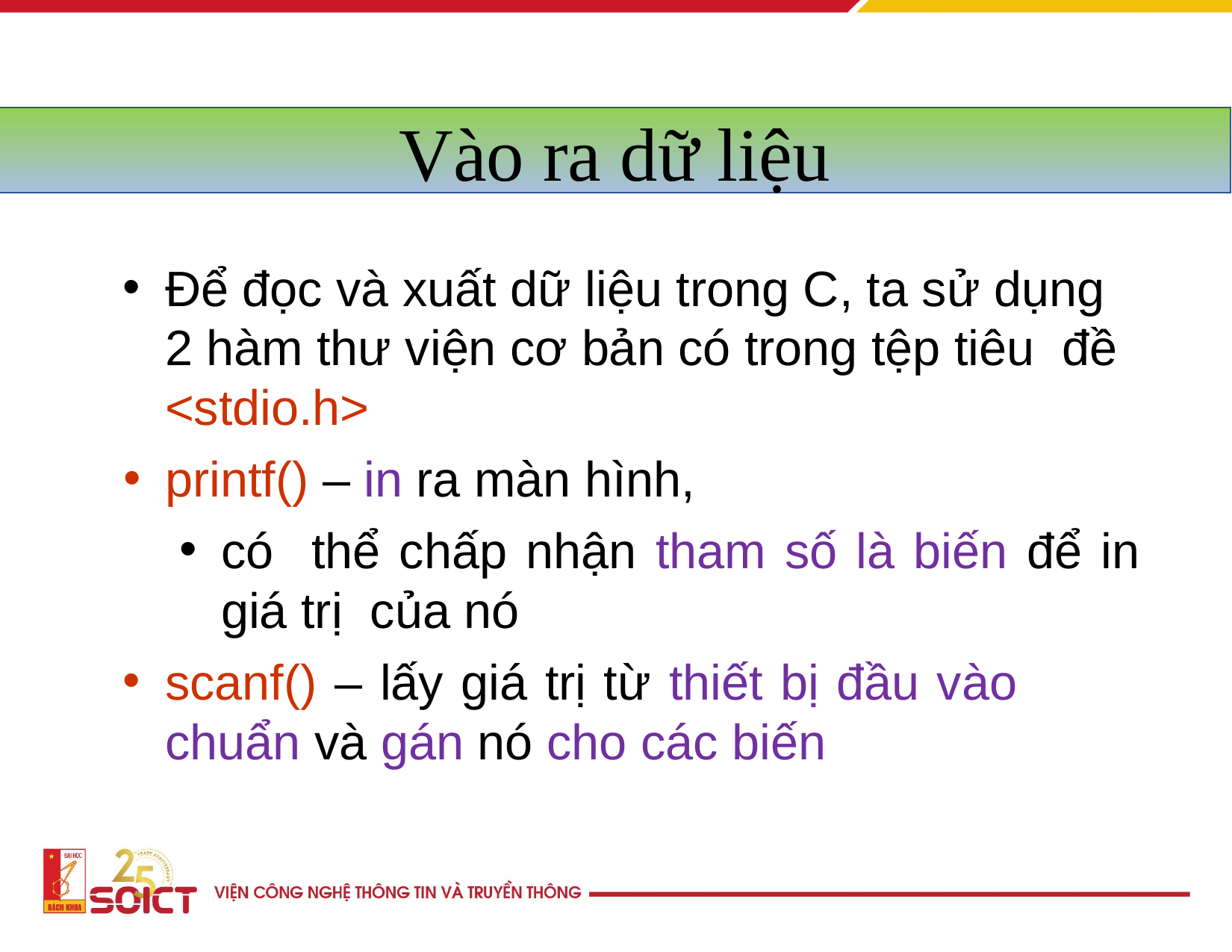

# Vào ra dữ liệu

Để đọc và xuất dữ liệu trong C, ta sử dụng  2 hàm thư viện cơ bản có trong tệp tiêu  đề <stdio.h>
printf() – in ra màn hình,
có  thể chấp nhận tham số là biến để in giá trị  của nó
scanf() – lấy giá trị từ thiết bị đầu vào  chuẩn và gán nó cho các biến